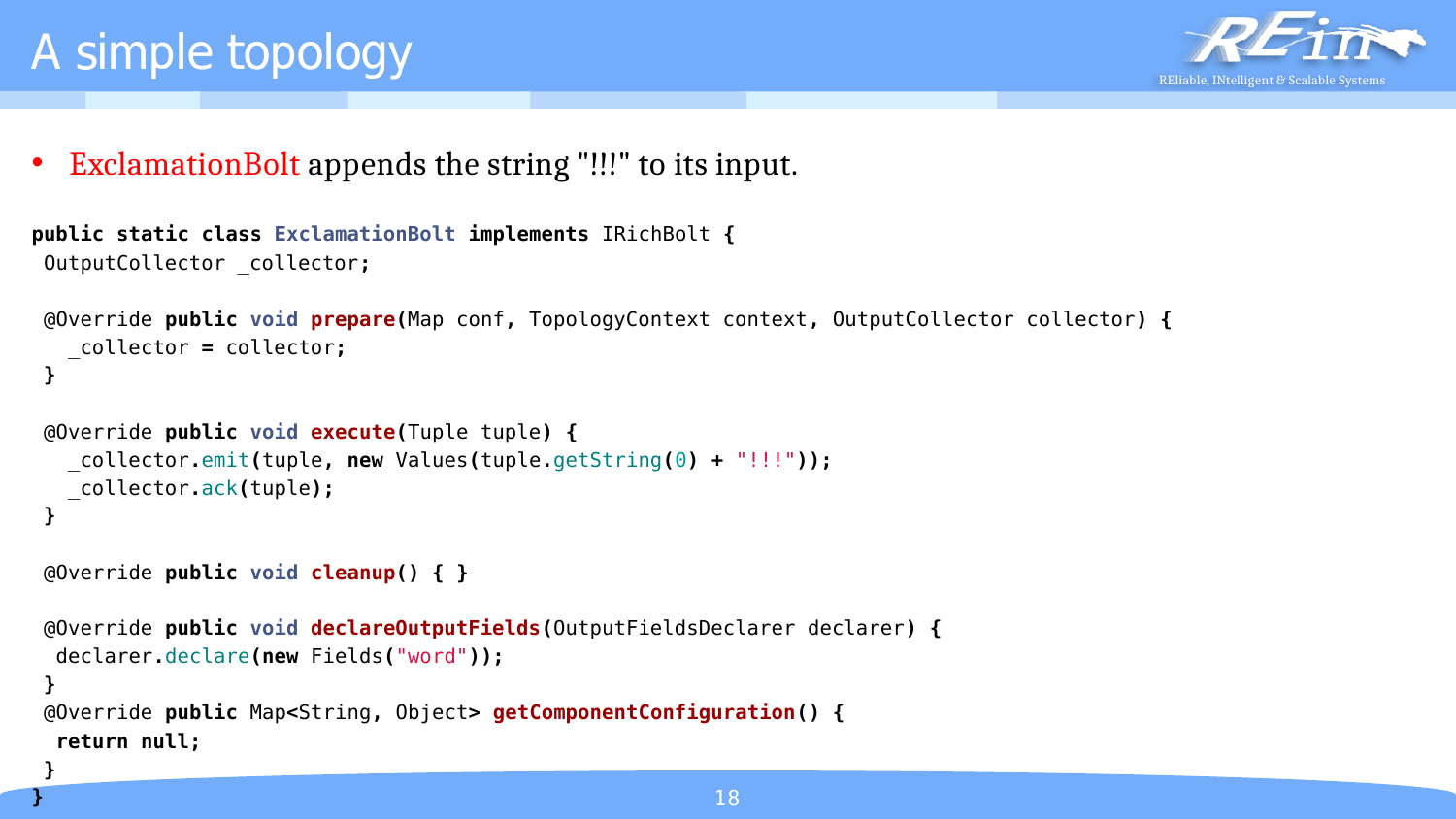

# A simple topology
ExclamationBolt appends the string "!!!" to its input.

public static class ExclamationBolt implements IRichBolt {
 OutputCollector _collector;

 @Override public void prepare(Map conf, TopologyContext context, OutputCollector collector) {
   _collector = collector;
 }

 @Override public void execute(Tuple tuple) {
   _collector.emit(tuple, new Values(tuple.getString(0) + "!!!"));
   _collector.ack(tuple);
 }

 @Override public void cleanup() { }

 @Override public void declareOutputFields(OutputFieldsDeclarer declarer) {
  declarer.declare(new Fields("word"));
 }
 @Override public Map<String, Object> getComponentConfiguration() {
  return null;
 }
}

18